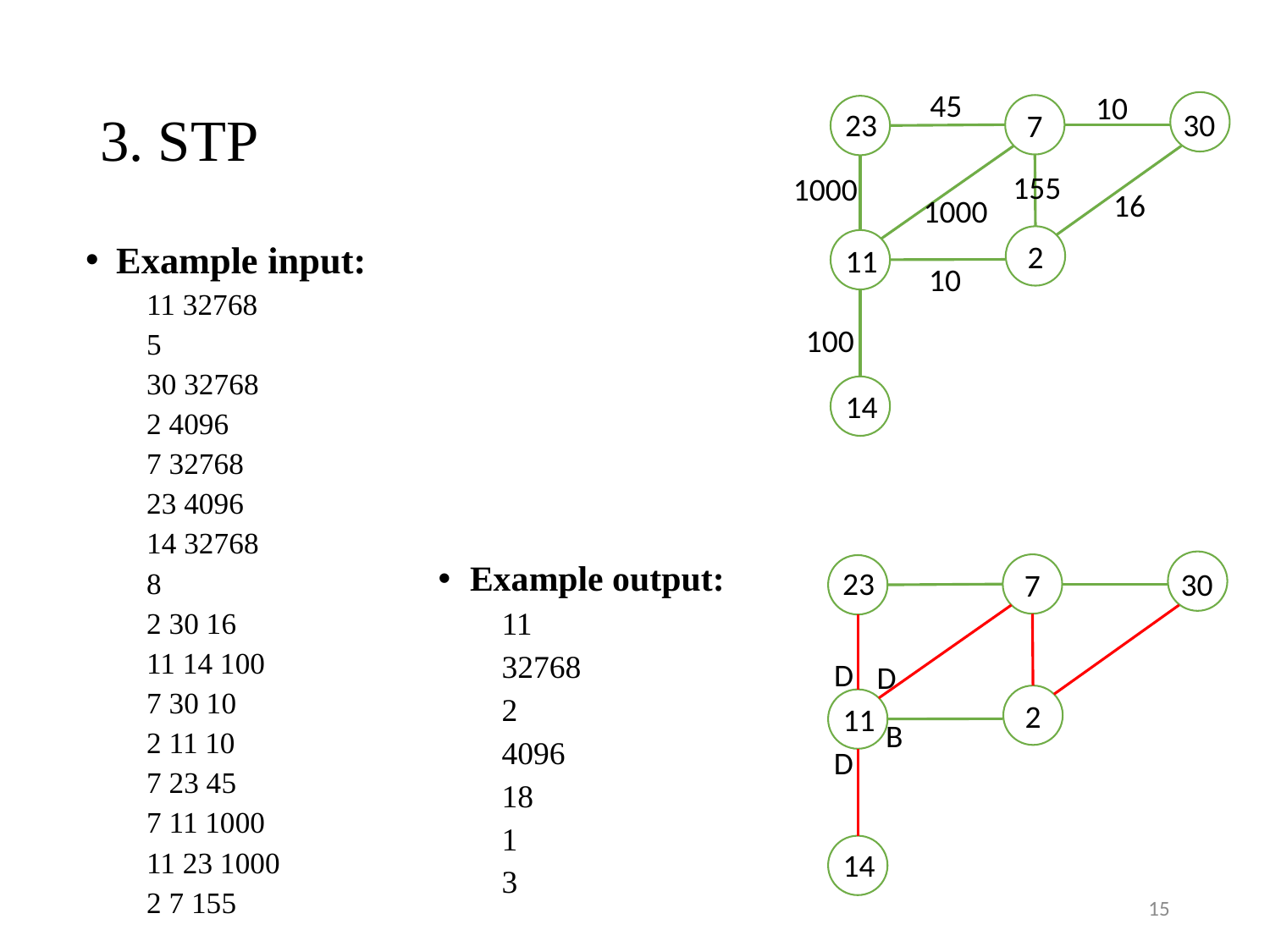

# 3. STP
45
10
7

23
155
1000
16
1000
2

11
10
100

14
30

Example input:
11 32768
5
30 32768
2 4096
7 32768
23 4096
14 32768
8
2 30 16
11 14 100
7 30 10
2 11 10
7 23 45
7 11 1000
11 23 1000
2 7 155

7

23
2

11

14
30
Example output:
11
32768
2
4096
18
1
3
D
D
B
D
15